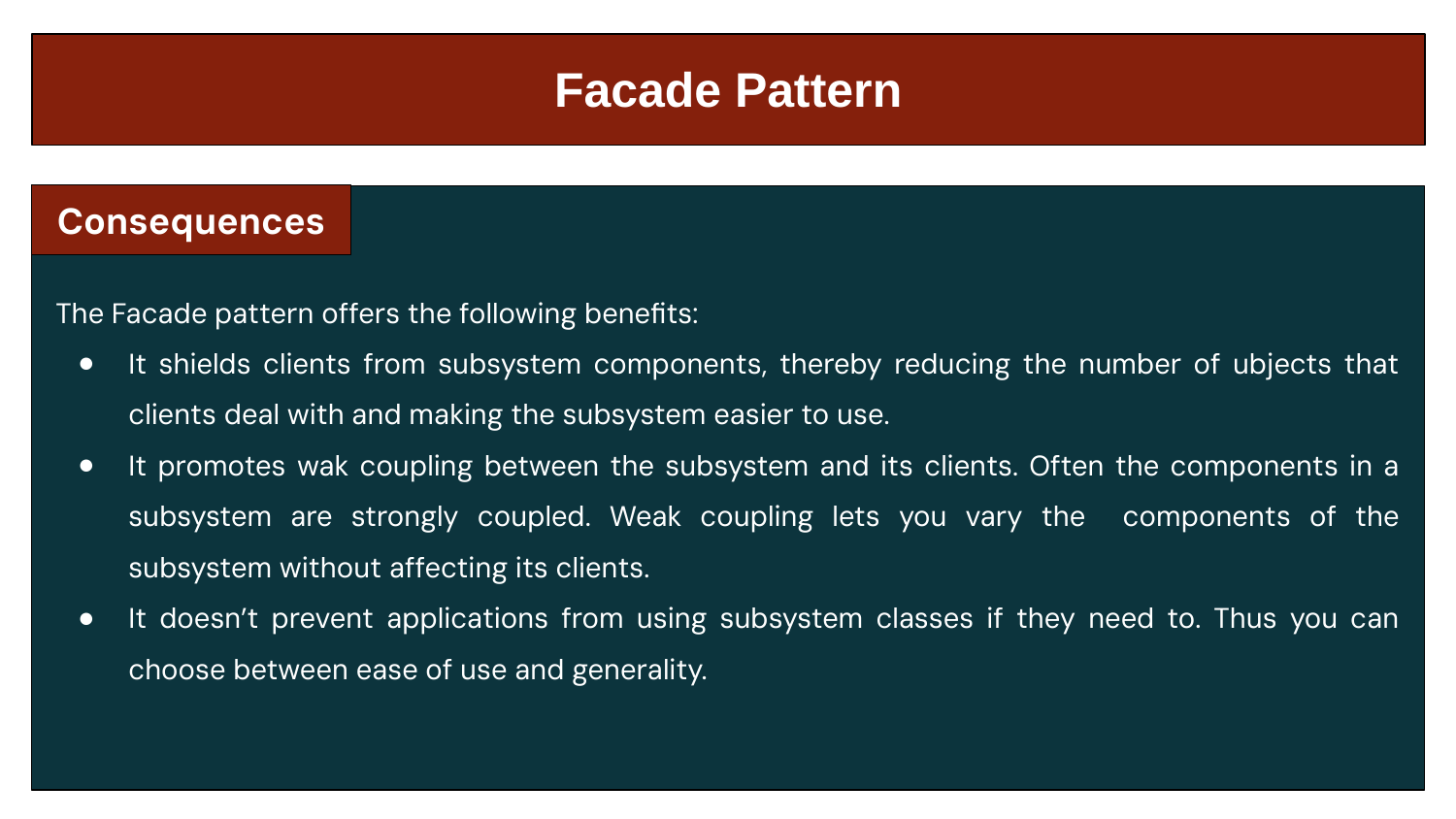

Facade Pattern

Consequences

The Facade pattern offers the following benefits:
It shields clients from subsystem components, thereby reducing the number of ubjects that clients deal with and making the subsystem easier to use.
It promotes wak coupling between the subsystem and its clients. Often the components in a subsystem are strongly coupled. Weak coupling lets you vary the  components of the subsystem without affecting its clients.
It doesn’t prevent applications from using subsystem classes if they need to. Thus you can choose between ease of use and generality.